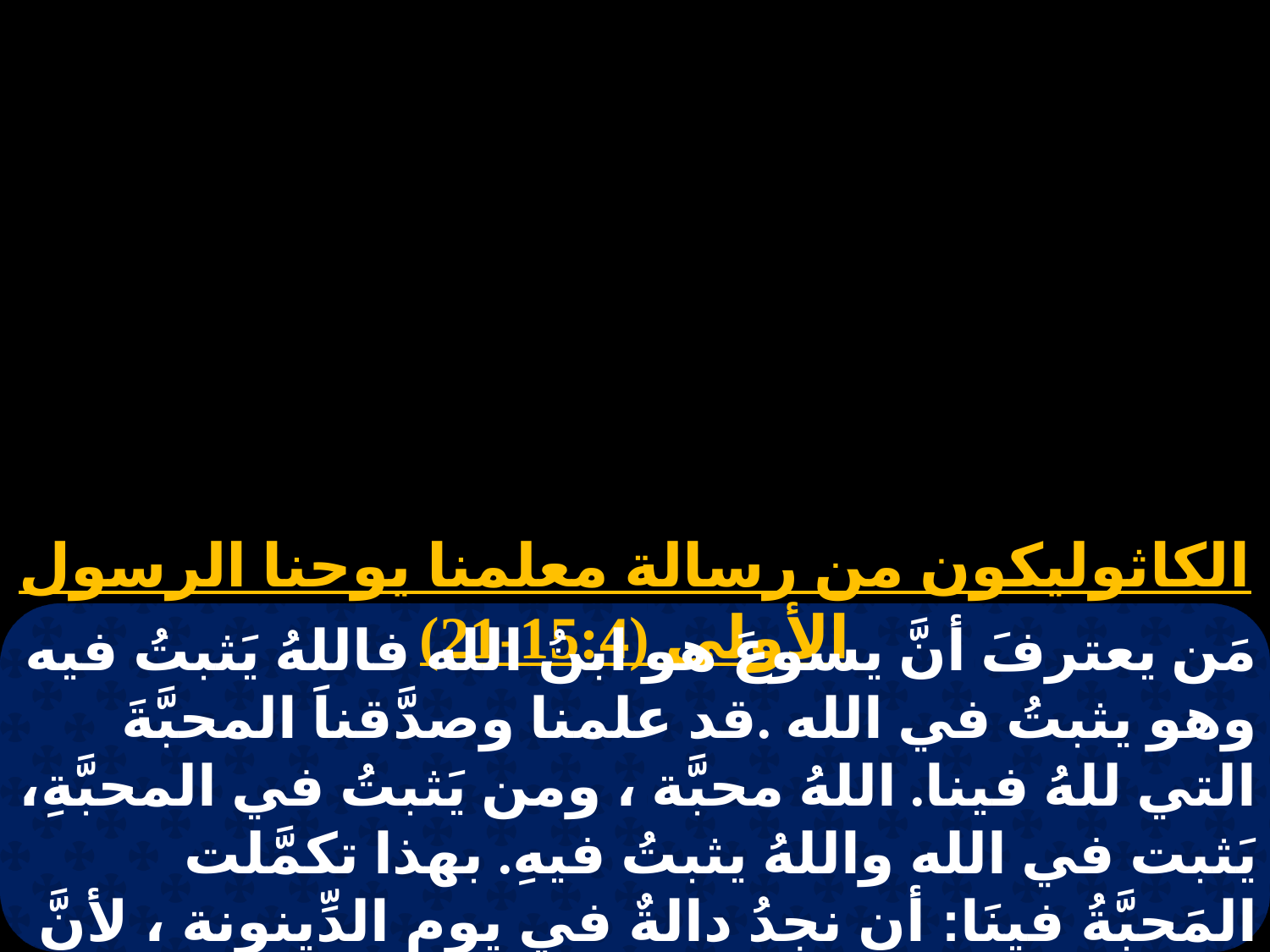

الكاثوليكون من رسالة معلمنا يوحنا الرسول الأولى (15:4-21)
مَن يعترفَ أنَّ يسوعَ هو ابنُ الله فاللهُ يَثبتُ فيه وهو يثبتُ في الله .قد علمنا وصدَّقناَ المحبَّةَ التي للهُ فينا. اللهُ محبَّة ، ومن يَثبتُ في المحبَّةِ، يَثبت في الله واللهُ يثبتُ فيهِ. بهذا تكمَّلت المَحبَّةُ فينَا: أن نجدُ دالةٌ في يوم الدِّينونة ، لأنَّ هُ كما كانَ ذاكَ فهكذا نحنُ أيضا نكونُ في هذا العالم، لا خوفَ في المحبَّة،